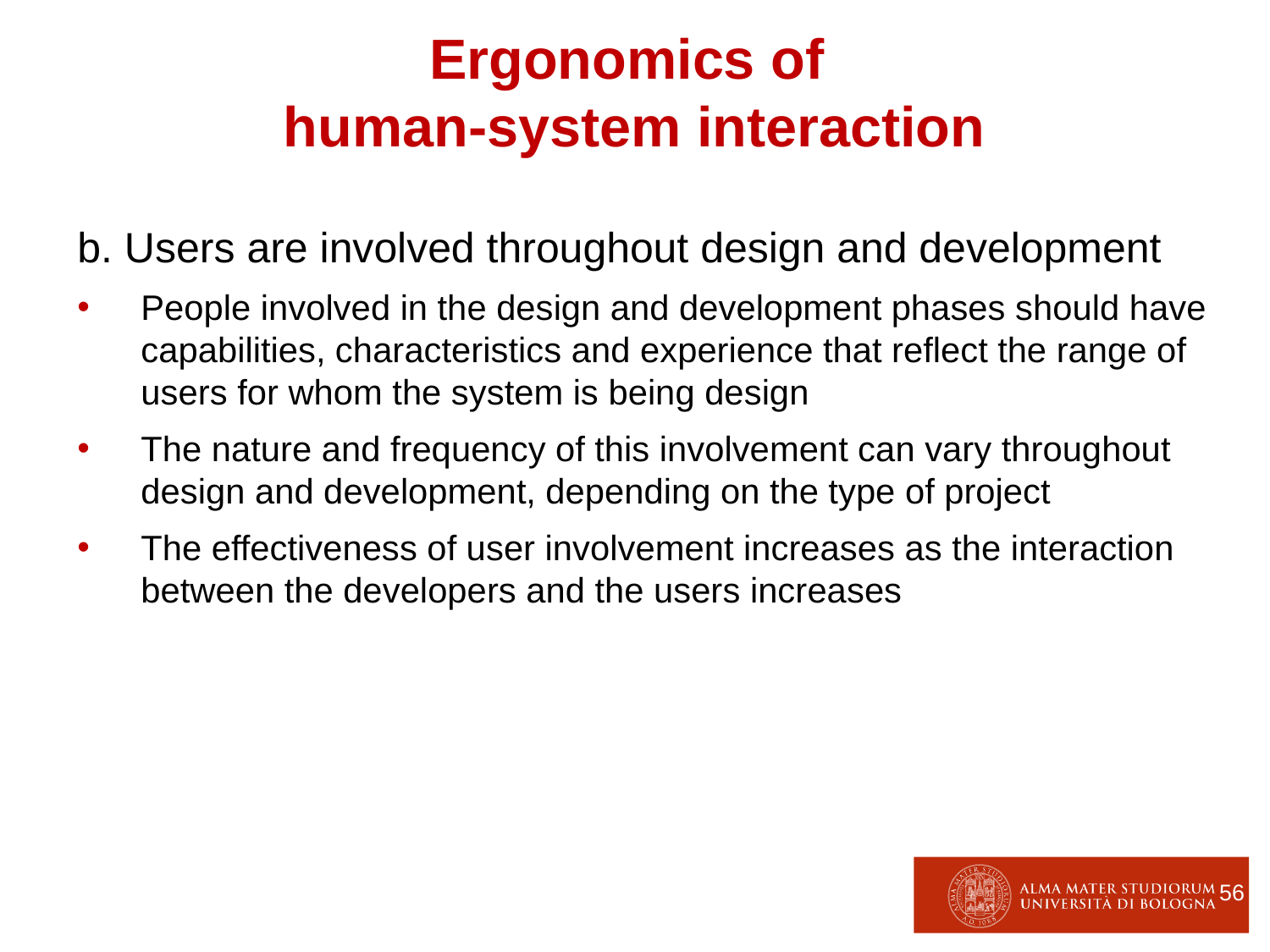

Ergonomics of
human-system interaction
b. Users are involved throughout design and development
People involved in the design and development phases should have capabilities, characteristics and experience that reflect the range of users for whom the system is being design
The nature and frequency of this involvement can vary throughout design and development, depending on the type of project
The effectiveness of user involvement increases as the interaction between the developers and the users increases
56